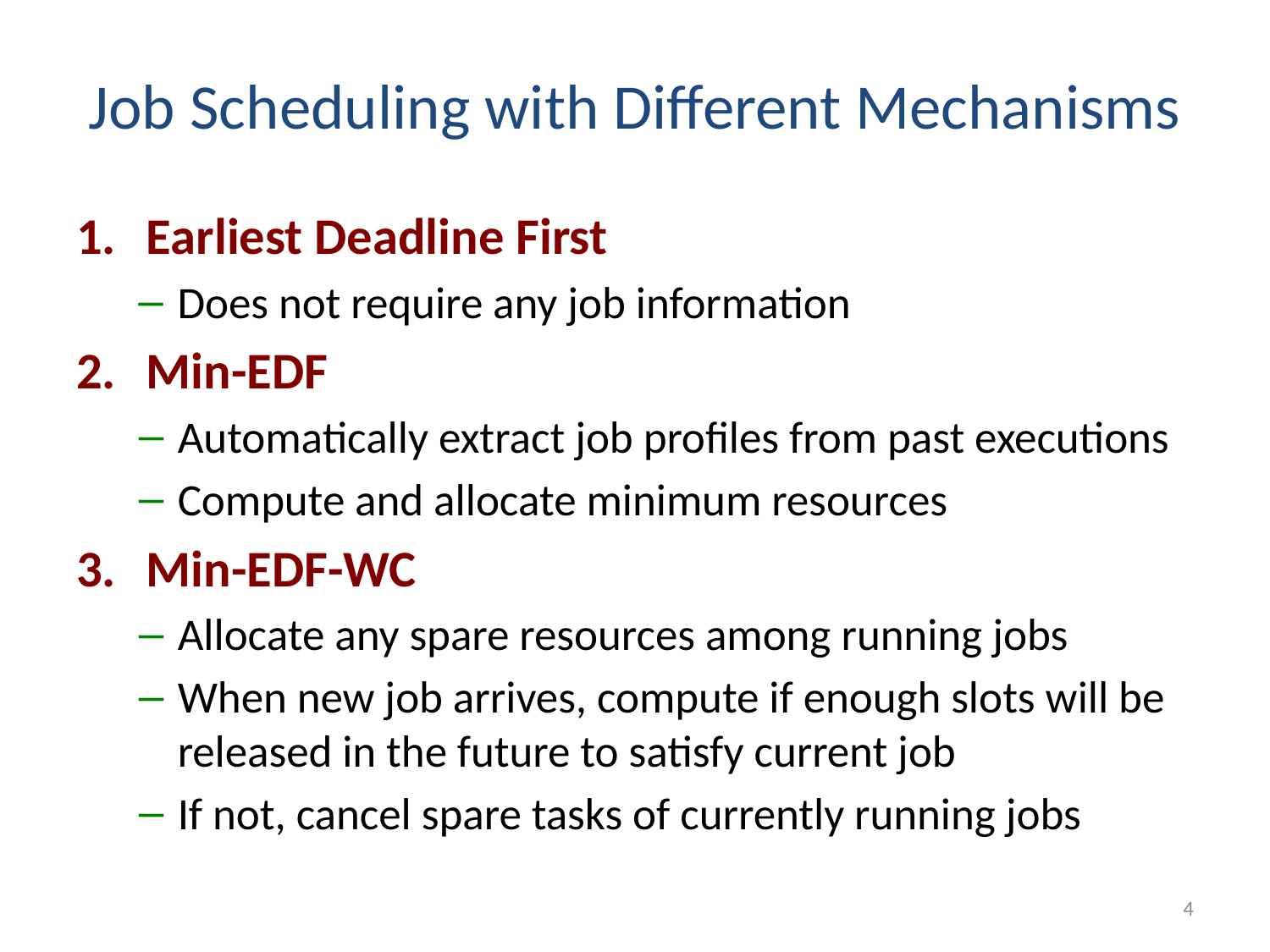

# Job Scheduling with Different Mechanisms
Earliest Deadline First
Does not require any job information
Min-EDF
Automatically extract job profiles from past executions
Compute and allocate minimum resources
Min-EDF-WC
Allocate any spare resources among running jobs
When new job arrives, compute if enough slots will be released in the future to satisfy current job
If not, cancel spare tasks of currently running jobs
4